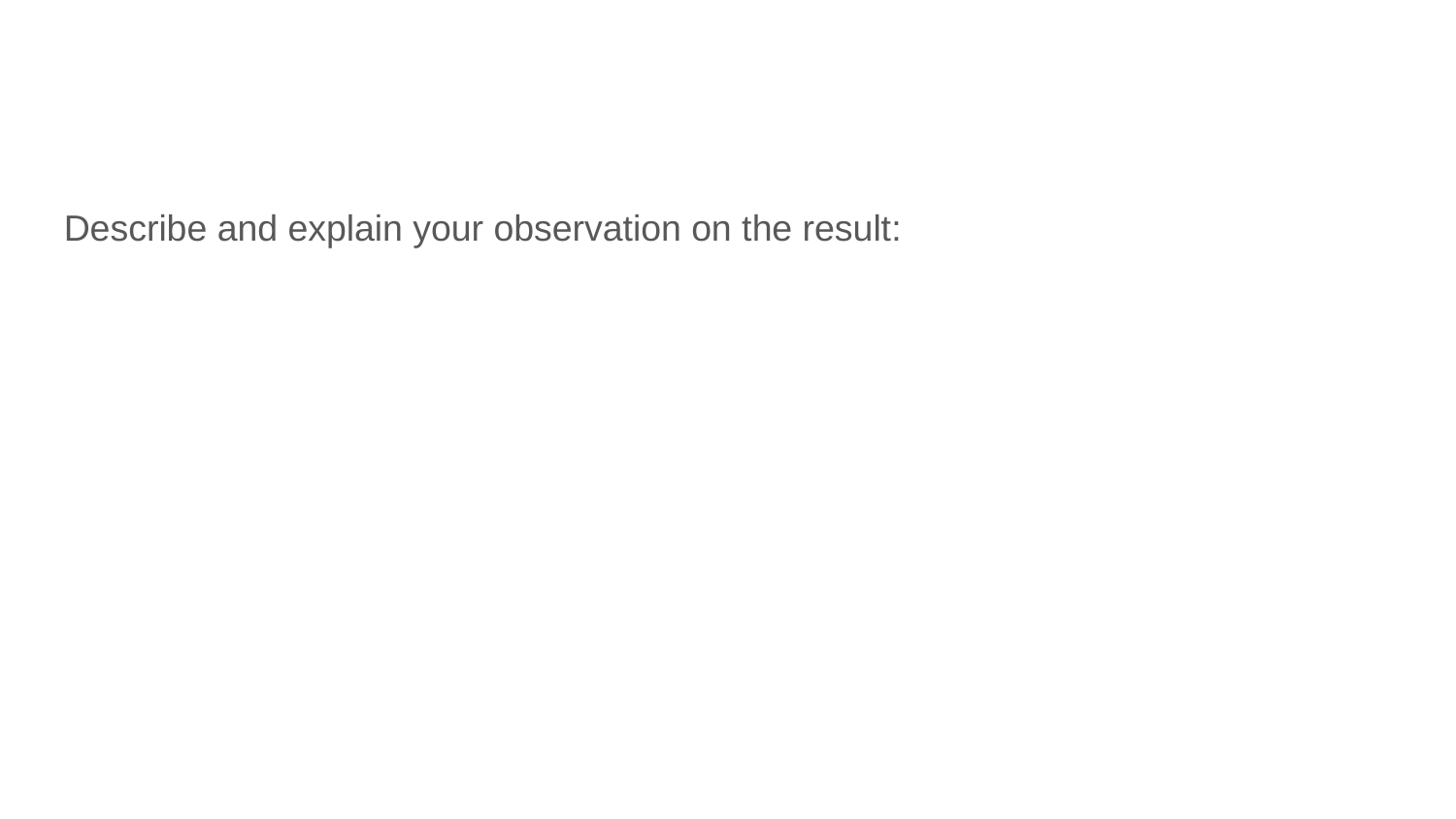

Describe and explain your observation on the result: